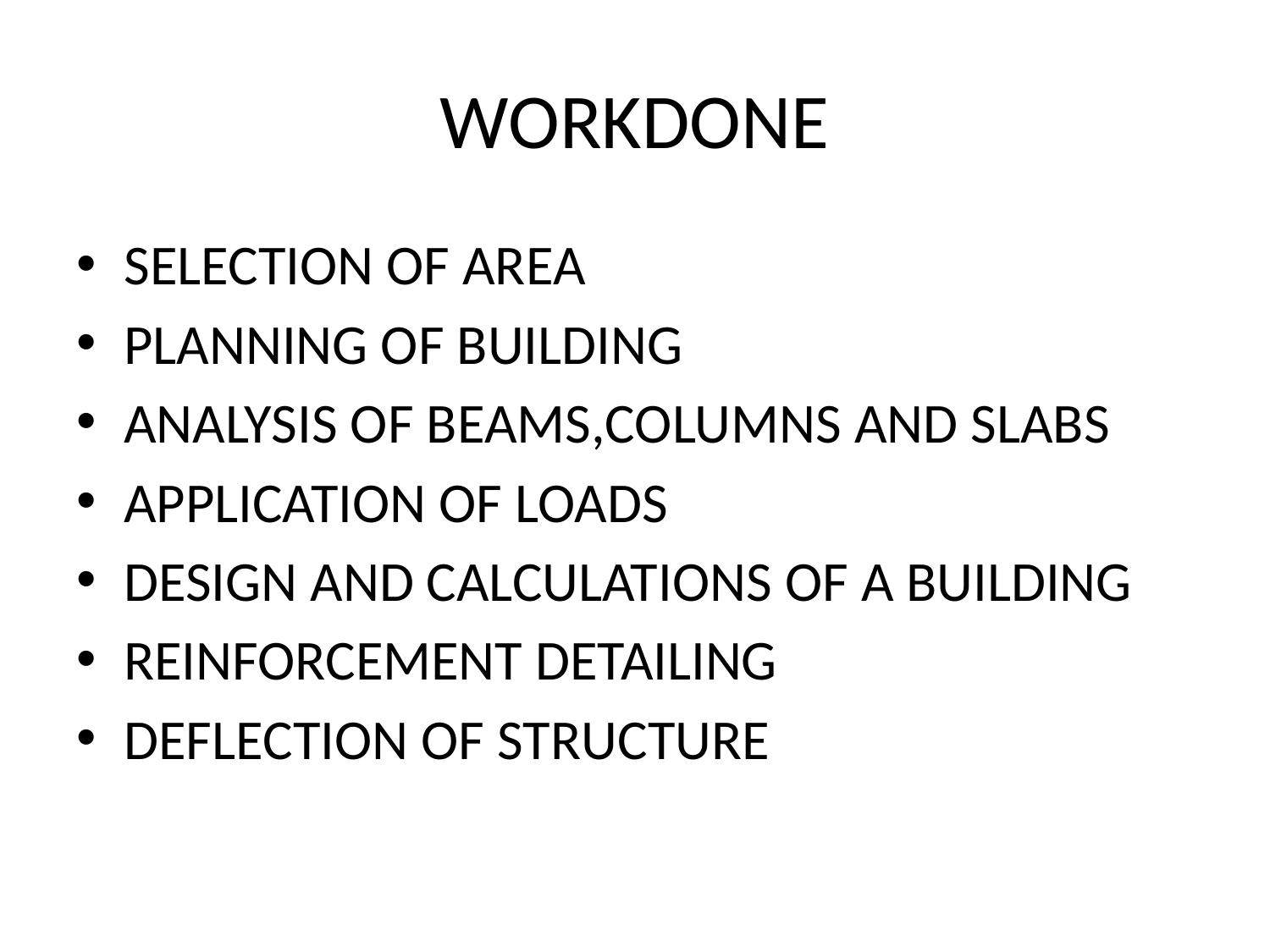

# WORKDONE
SELECTION OF AREA
PLANNING OF BUILDING
ANALYSIS OF BEAMS,COLUMNS AND SLABS
APPLICATION OF LOADS
DESIGN AND CALCULATIONS OF A BUILDING
REINFORCEMENT DETAILING
DEFLECTION OF STRUCTURE